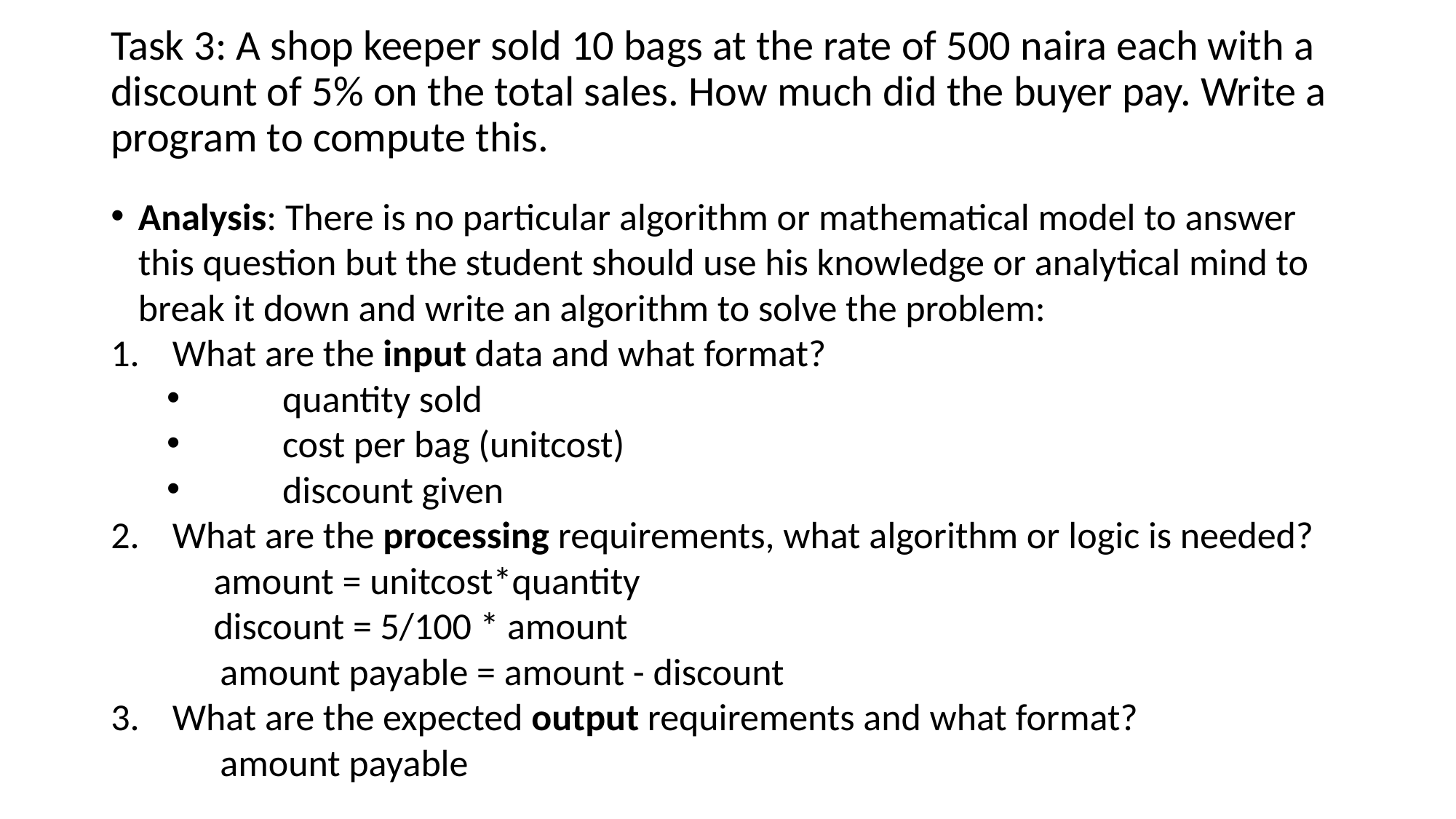

# Task 3: A shop keeper sold 10 bags at the rate of 500 naira each with a discount of 5% on the total sales. How much did the buyer pay. Write a program to compute this.
Analysis: There is no particular algorithm or mathematical model to answer this question but the student should use his knowledge or analytical mind to break it down and write an algorithm to solve the problem:
What are the input data and what format?
	quantity sold
	cost per bag (unitcost)
	discount given
What are the processing requirements, what algorithm or logic is needed?
            amount = unitcost*quantity
            discount = 5/100 * amount
	amount payable = amount - discount
What are the expected output requirements and what format?
	amount payable